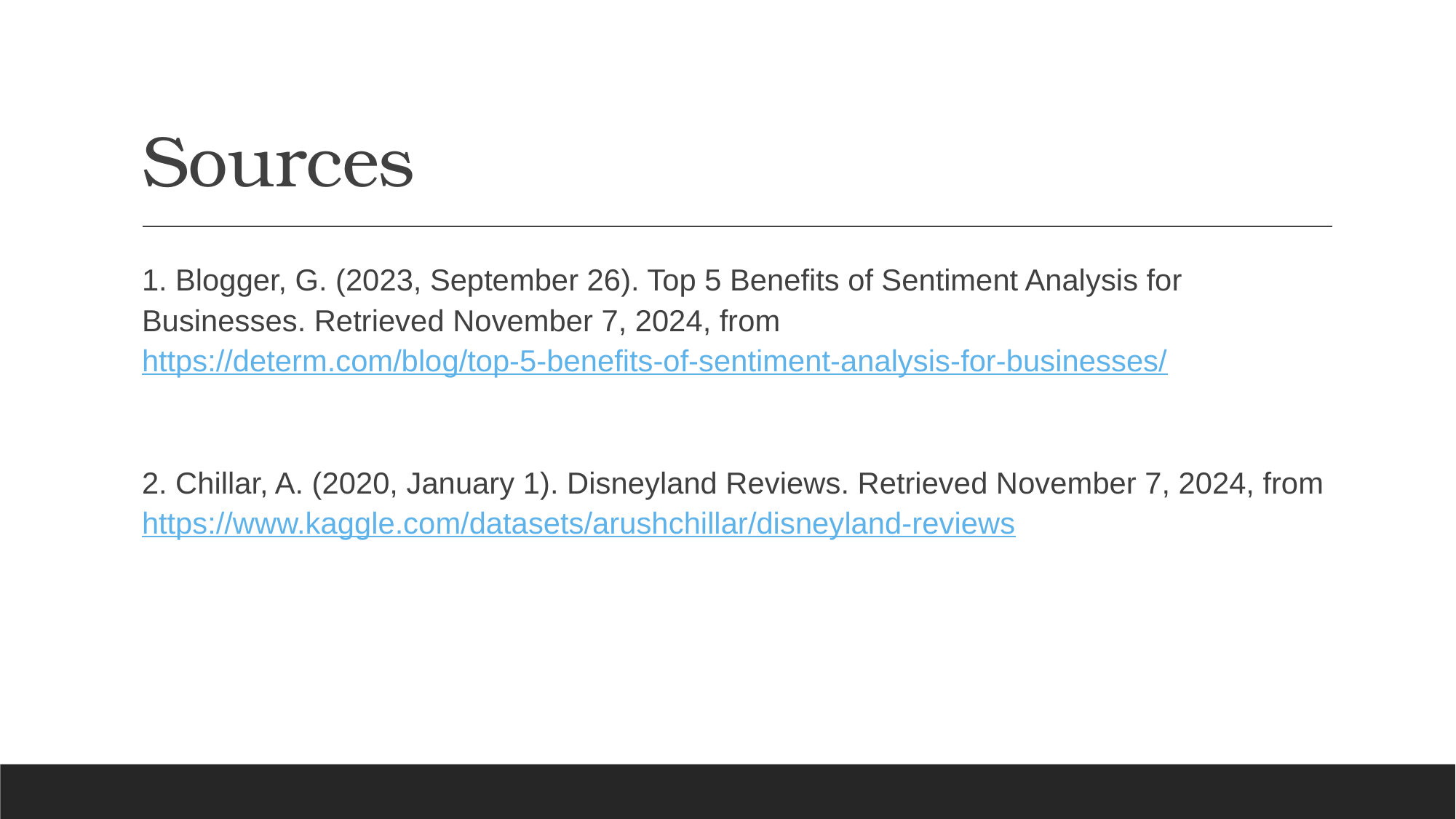

# Sources
1. Blogger, G. (2023, September 26). Top 5 Benefits of Sentiment Analysis for Businesses. Retrieved November 7, 2024, from https://determ.com/blog/top-5-benefits-of-sentiment-analysis-for-businesses/

2. Chillar, A. (2020, January 1). Disneyland Reviews. Retrieved November 7, 2024, from https://www.kaggle.com/datasets/arushchillar/disneyland-reviews